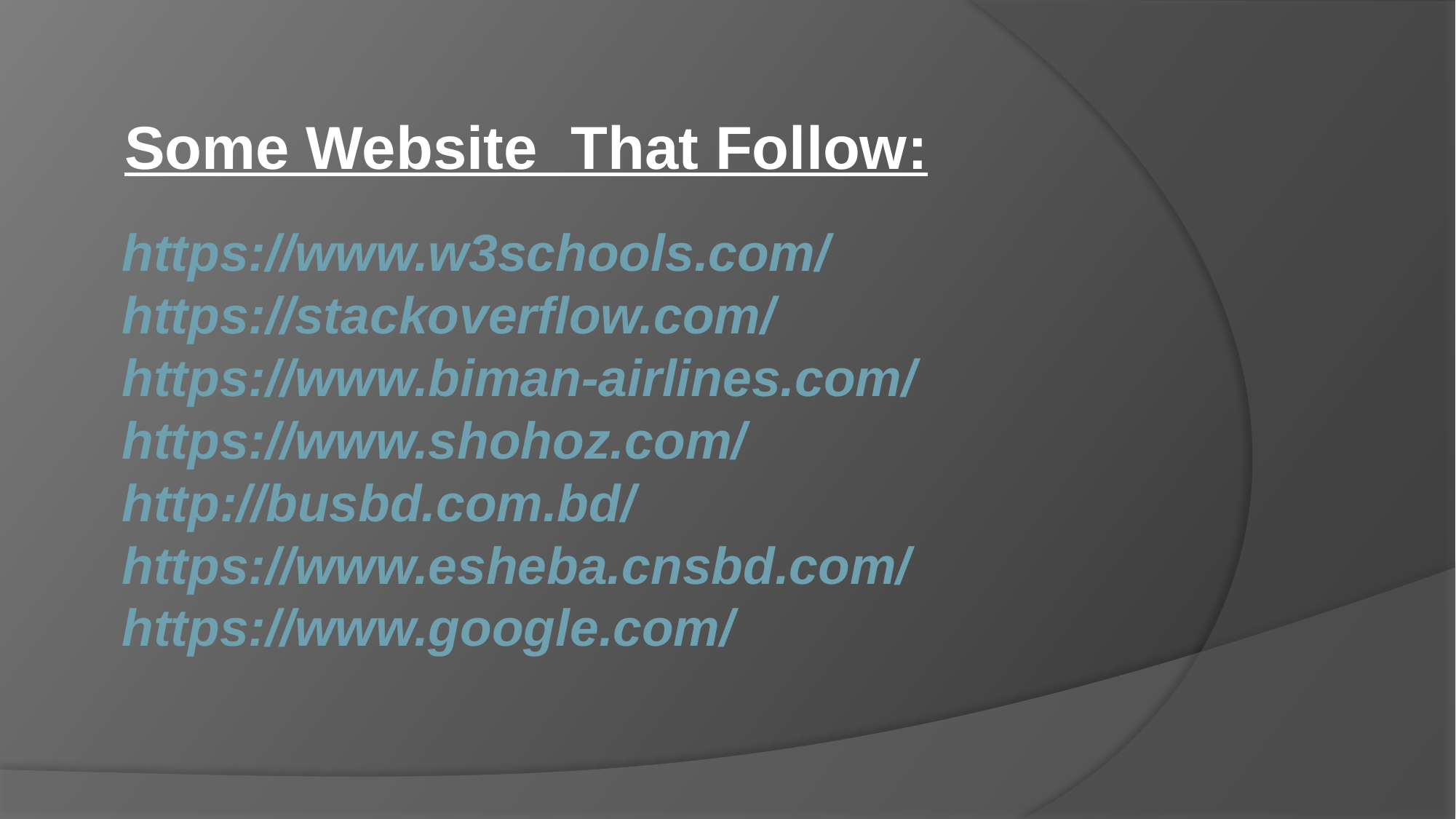

Some Website  That Follow:
# https://www.w3schools.com/ https://stackoverflow.com/ https://www.biman-airlines.com/ https://www.shohoz.com/ http://busbd.com.bd/ https://www.esheba.cnsbd.com/ https://www.google.com/